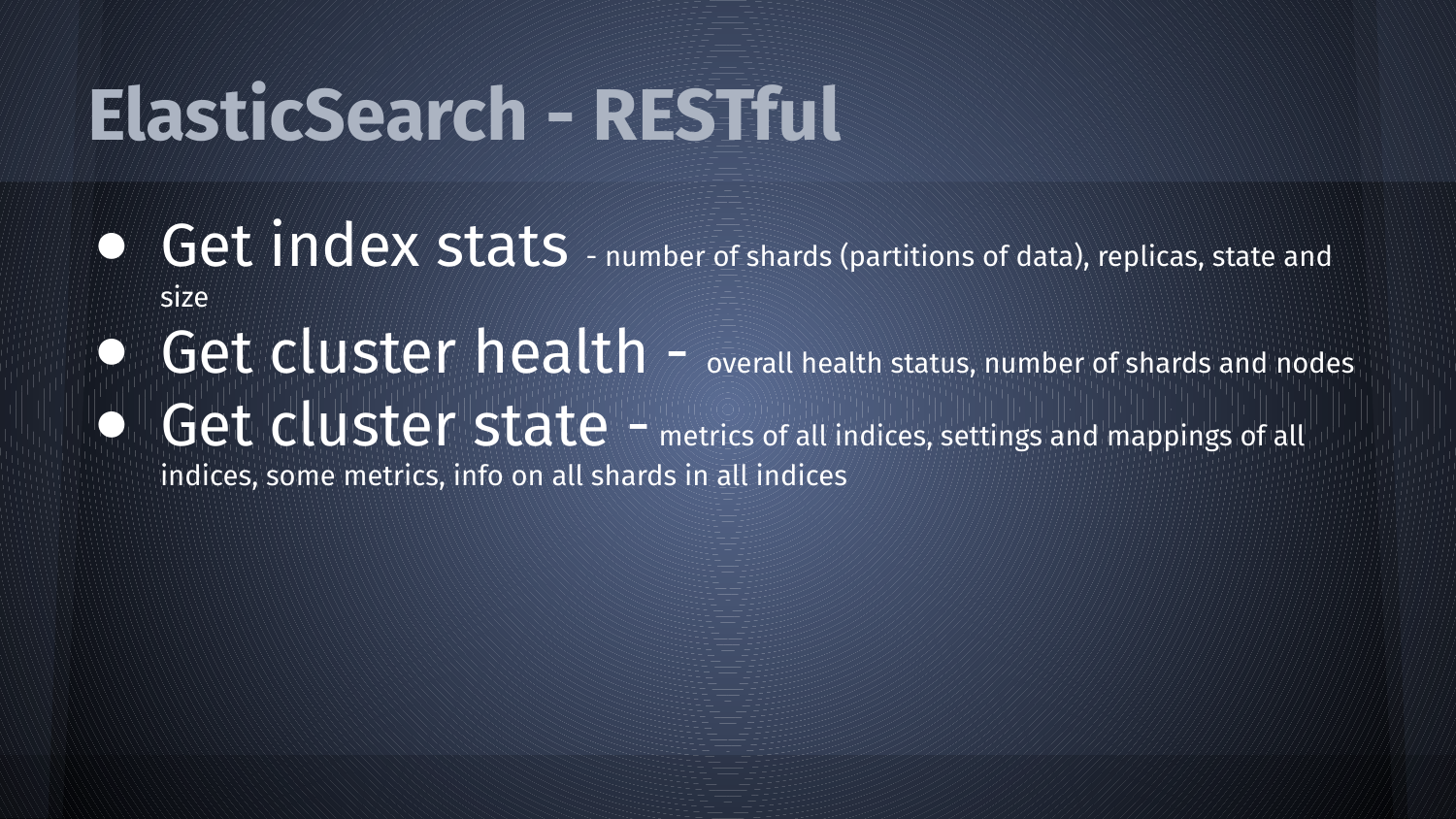

# ElasticSearch - RESTful
Get index stats - number of shards (partitions of data), replicas, state and size
Get cluster health - overall health status, number of shards and nodes
Get cluster state - metrics of all indices, settings and mappings of all indices, some metrics, info on all shards in all indices